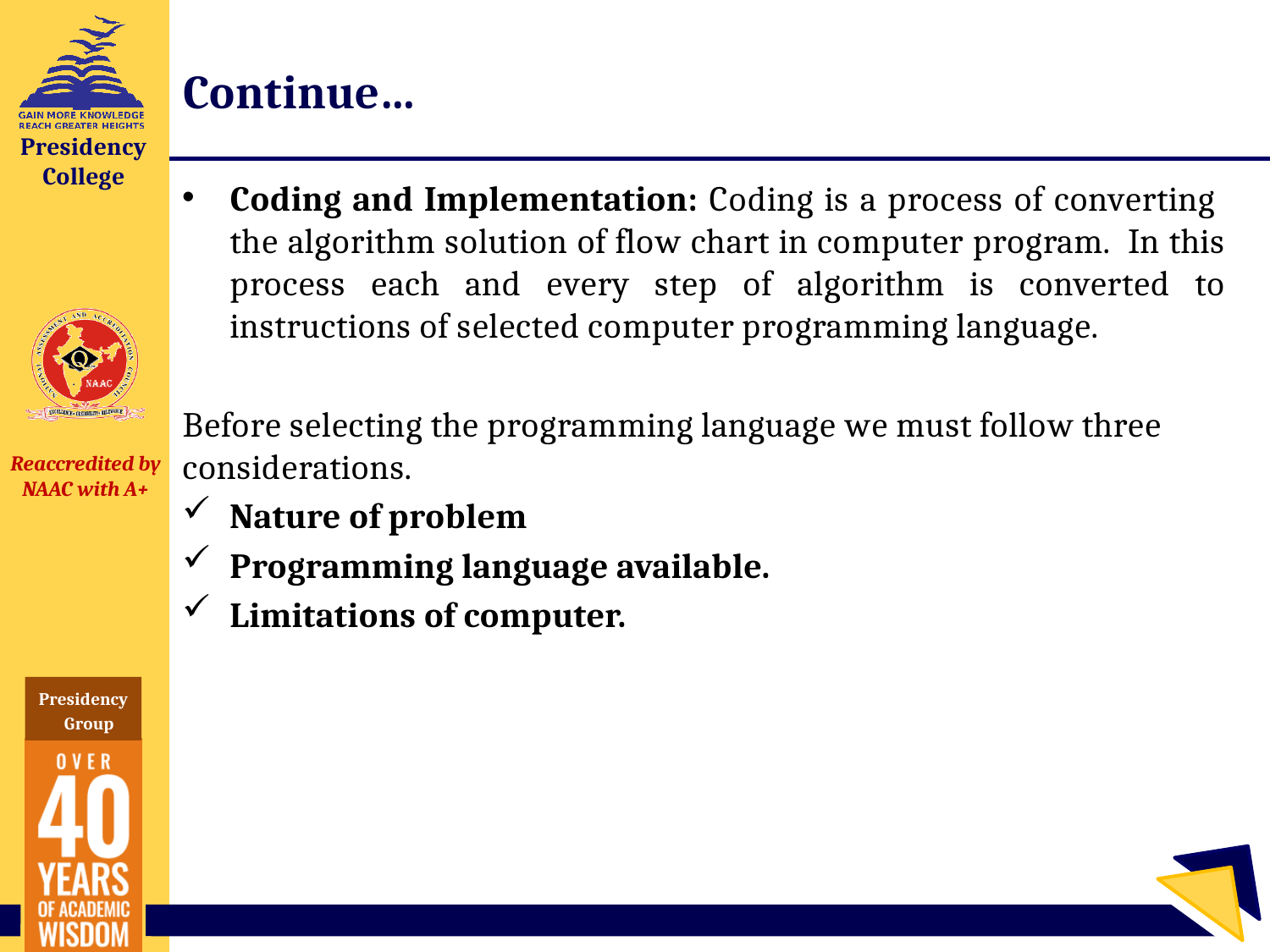

# Continue…
Coding and Implementation: Coding is a process of converting  the algorithm solution of flow chart in computer program.  In this process each and every step of algorithm is converted to instructions of selected computer programming language.

Before selecting the programming language we must follow three considerations.
Nature of problem
Programming language available.
Limitations of computer.